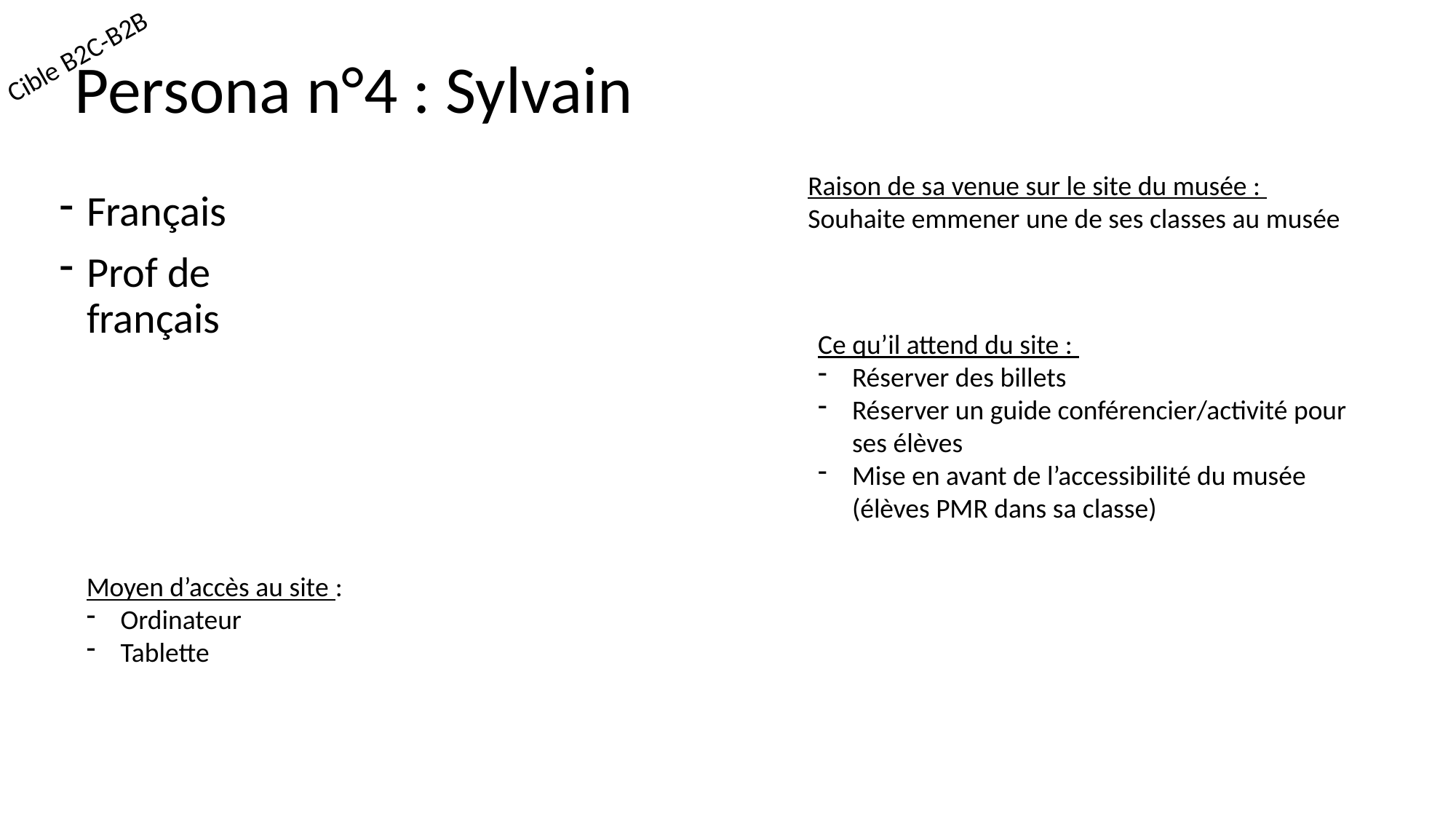

# Persona n°4 : Sylvain
Cible B2C-B2B
Raison de sa venue sur le site du musée :
Souhaite emmener une de ses classes au musée
Français
Prof de français

Ce qu’il attend du site :
Réserver des billets
Réserver un guide conférencier/activité pour ses élèves
Mise en avant de l’accessibilité du musée (élèves PMR dans sa classe)

Moyen d’accès au site :
Ordinateur
Tablette